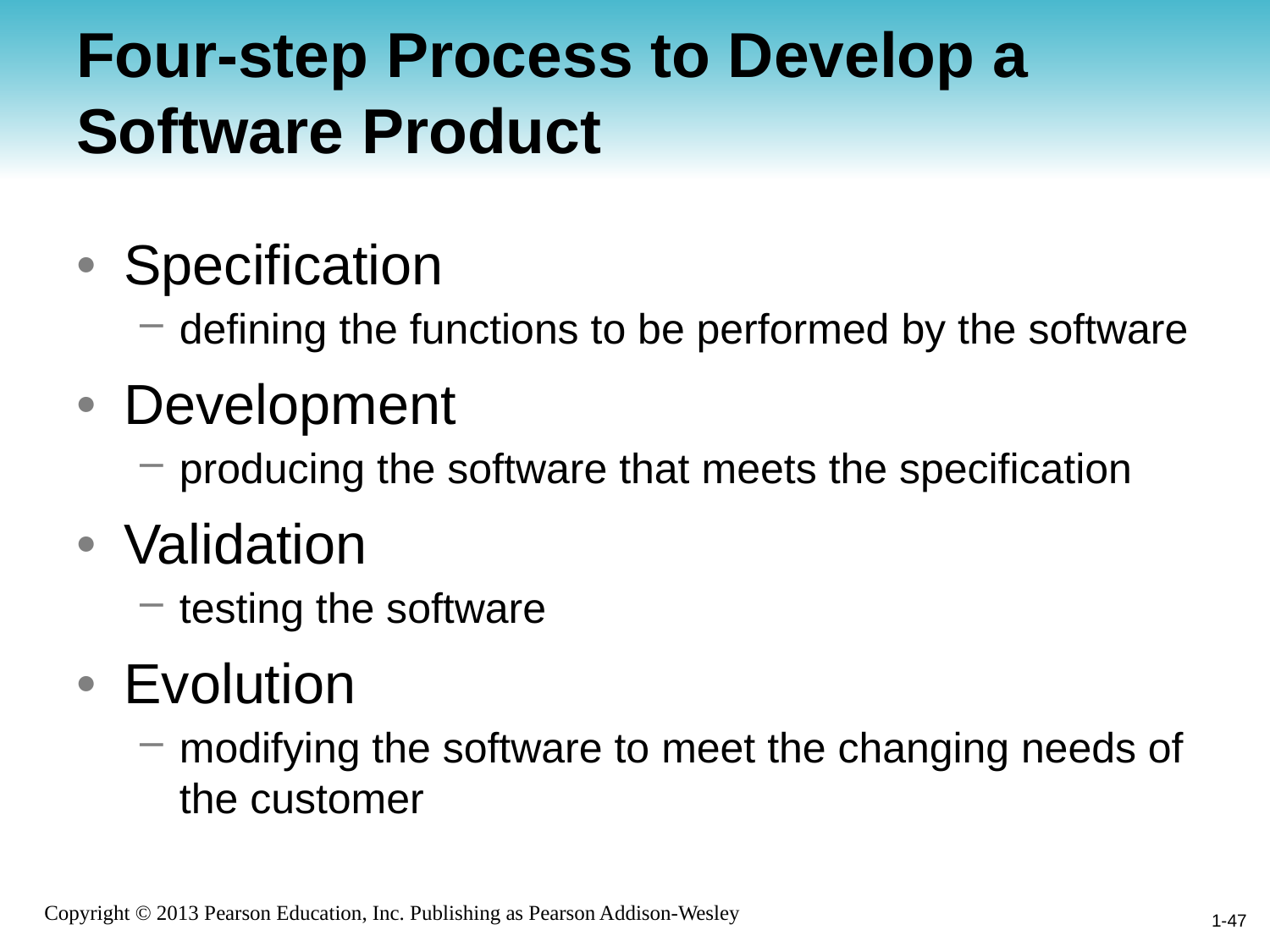

# Four-step Process to Develop a Software Product
Specification
defining the functions to be performed by the software
Development
producing the software that meets the specification
Validation
testing the software
Evolution
modifying the software to meet the changing needs of the customer
1-47